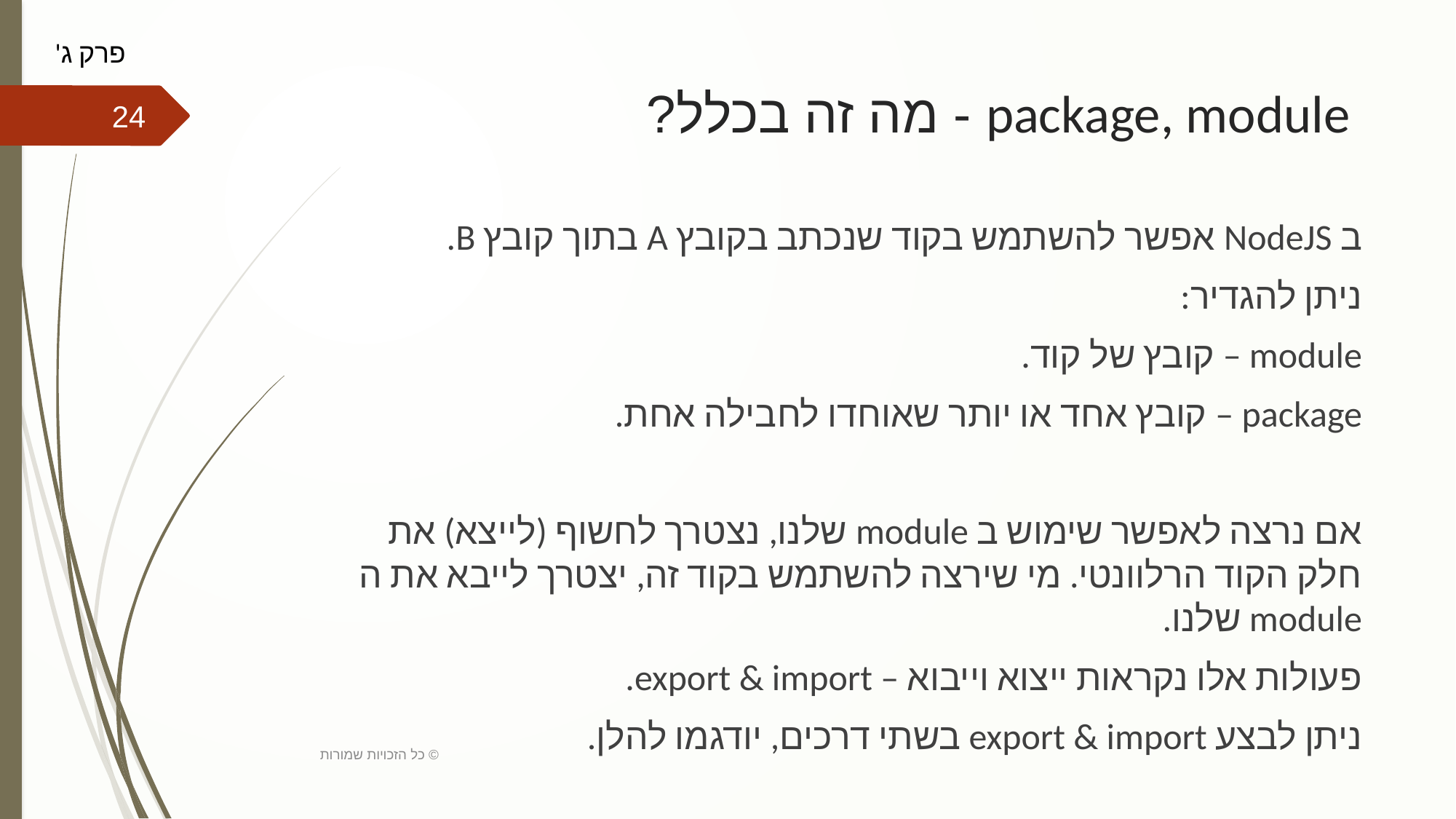

פרק ג'
# package, module - מה זה בכלל?
24

ב NodeJS אפשר להשתמש בקוד שנכתב בקובץ A בתוך קובץ B.
ניתן להגדיר:
module – קובץ של קוד.
package – קובץ אחד או יותר שאוחדו לחבילה אחת.

אם נרצה לאפשר שימוש ב module שלנו, נצטרך לחשוף (לייצא) את חלק הקוד הרלוונטי. מי שירצה להשתמש בקוד זה, יצטרך לייבא את ה module שלנו.
פעולות אלו נקראות ייצוא וייבוא – export & import.
ניתן לבצע export & import בשתי דרכים, יודגמו להלן.

כל הזכויות שמורות ©